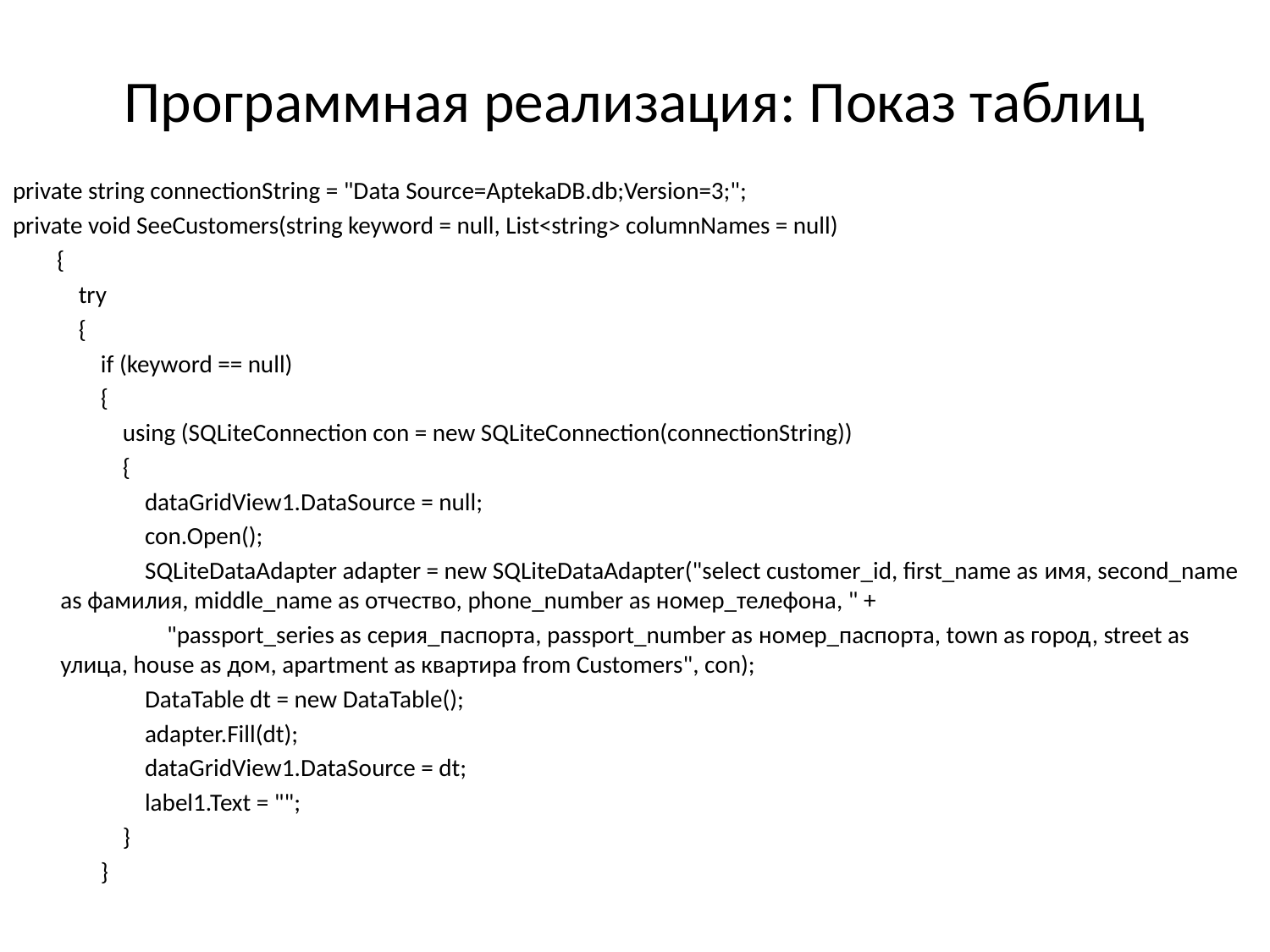

# Программная реализация: Показ таблиц
private string connectionString = "Data Source=AptekaDB.db;Version=3;";
private void SeeCustomers(string keyword = null, List<string> columnNames = null)
        {
            try
            {
                if (keyword == null)
                {
                    using (SQLiteConnection con = new SQLiteConnection(connectionString))
                    {
                        dataGridView1.DataSource = null;
                        con.Open();
                        SQLiteDataAdapter adapter = new SQLiteDataAdapter("select customer_id, first_name as имя, second_name as фамилия, middle_name as отчество, phone_number as номер_телефона, " +
                            "passport_series as серия_паспорта, passport_number as номер_паспорта, town as город, street as улица, house as дом, apartment as квартира from Customers", con);
                        DataTable dt = new DataTable();
                        adapter.Fill(dt);
                        dataGridView1.DataSource = dt;
                        label1.Text = "";
                    }
                }